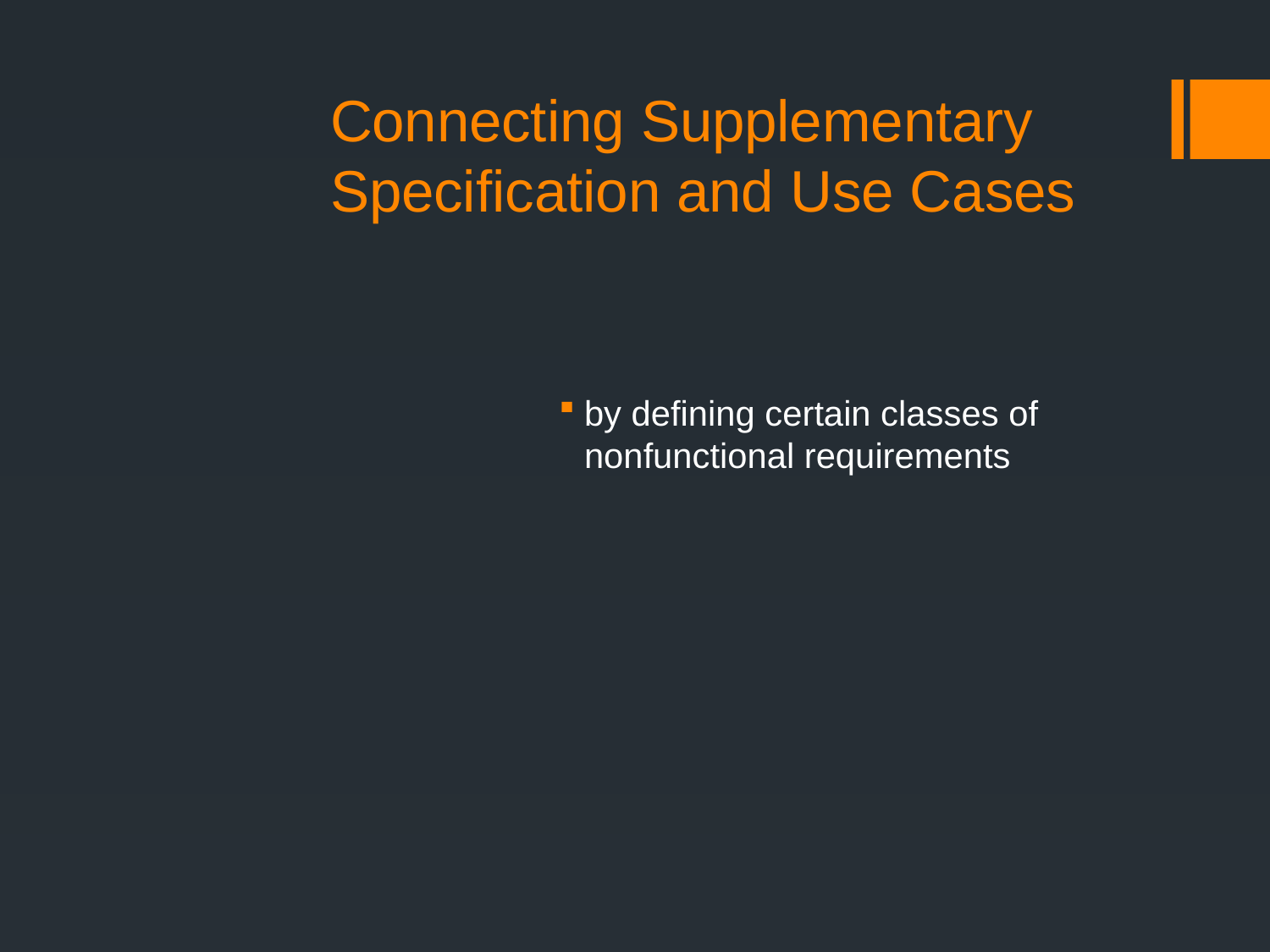

# Connecting Supplementary Specification and Use Cases
by defining certain classes of nonfunctional requirements